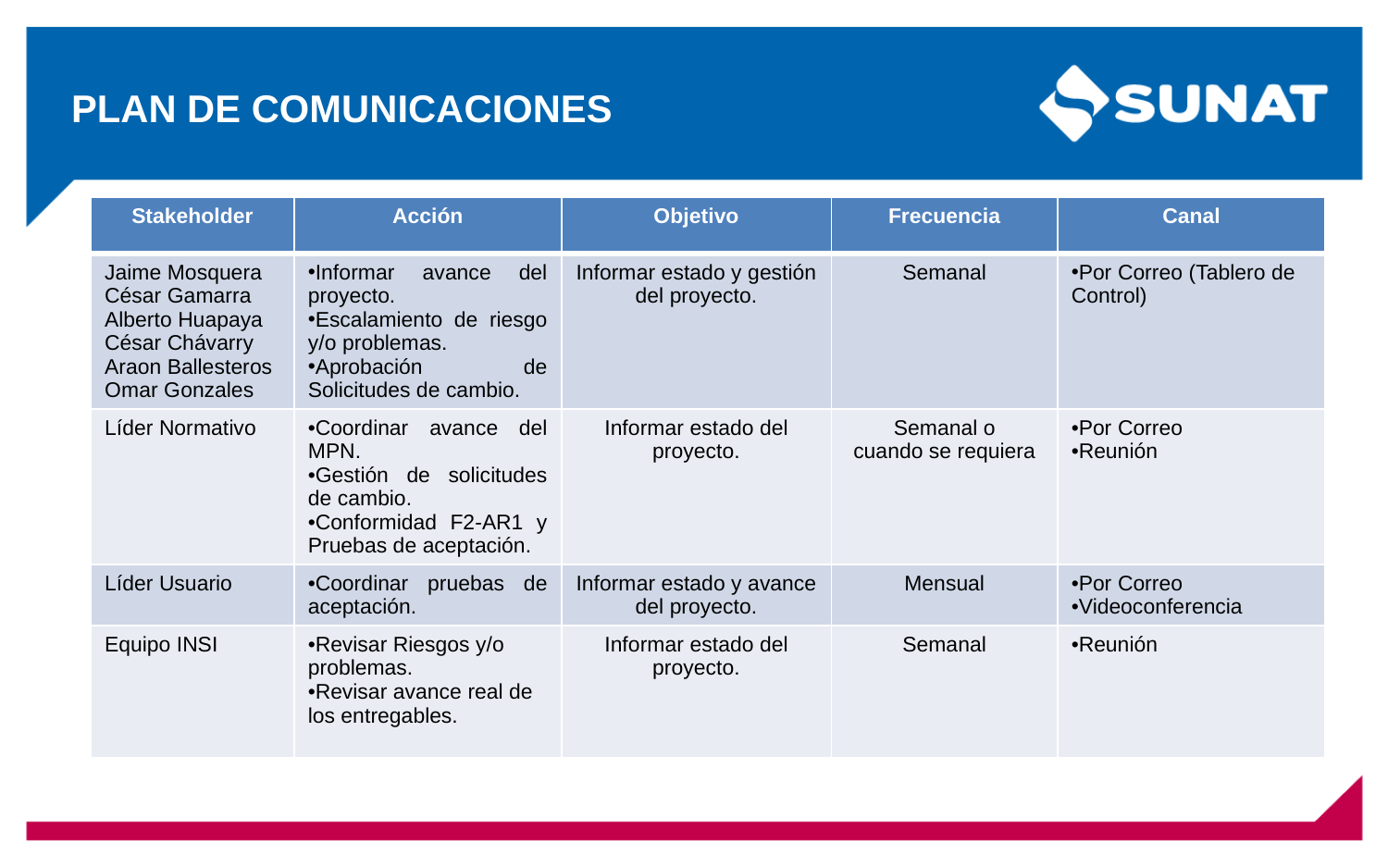

# PLAN DE COMUNICACIONES
| Stakeholder | Acción | Objetivo | Frecuencia | Canal |
| --- | --- | --- | --- | --- |
| Jaime Mosquera César Gamarra Alberto Huapaya César Chávarry Araon Ballesteros Omar Gonzales | Informar avance del proyecto. Escalamiento de riesgo y/o problemas. Aprobación de Solicitudes de cambio. | Informar estado y gestión del proyecto. | Semanal | Por Correo (Tablero de Control) |
| Líder Normativo | Coordinar avance del MPN. Gestión de solicitudes de cambio. Conformidad F2-AR1 y Pruebas de aceptación. | Informar estado del proyecto. | Semanal o cuando se requiera | Por Correo Reunión |
| Líder Usuario | Coordinar pruebas de aceptación. | Informar estado y avance del proyecto. | Mensual | Por Correo Videoconferencia |
| Equipo INSI | Revisar Riesgos y/o problemas. Revisar avance real de los entregables. | Informar estado del proyecto. | Semanal | Reunión |